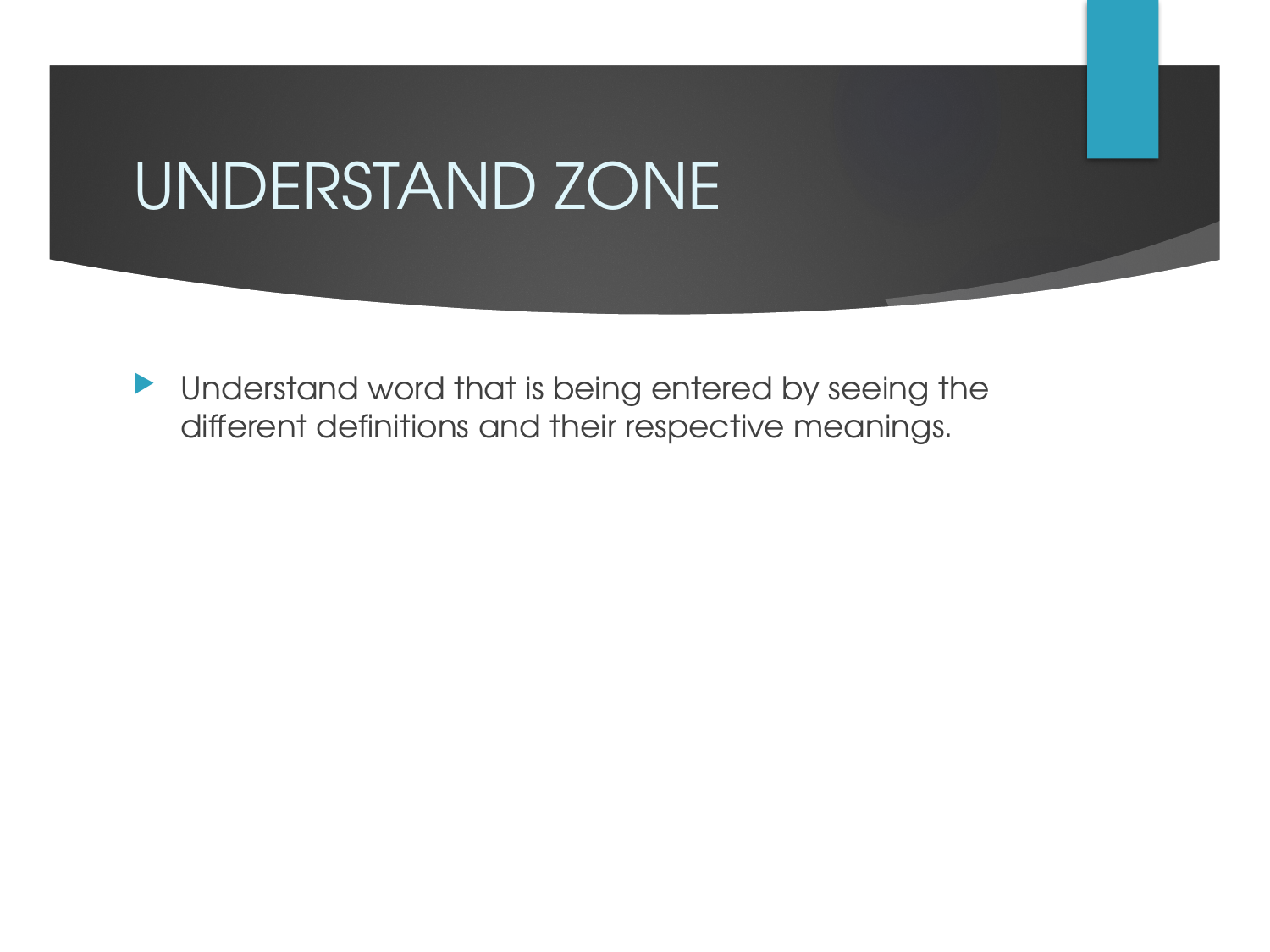

# UNDERSTAND ZONE
Understand word that is being entered by seeing the  different definitions and their respective meanings.